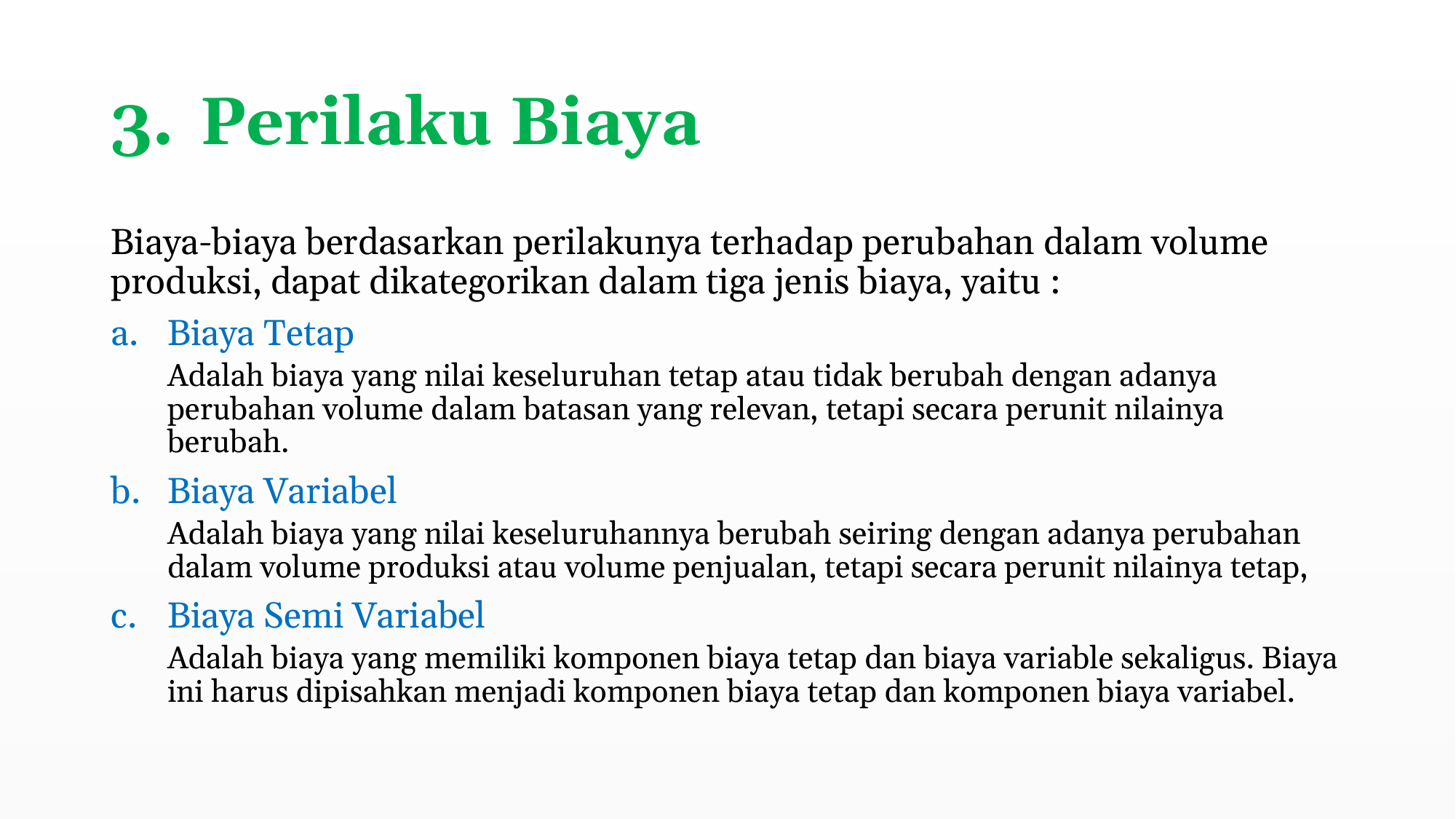

# Perilaku Biaya
Biaya-biaya berdasarkan perilakunya terhadap perubahan dalam volume produksi, dapat dikategorikan dalam tiga jenis biaya, yaitu :
Biaya Tetap
Adalah biaya yang nilai keseluruhan tetap atau tidak berubah dengan adanya perubahan volume dalam batasan yang relevan, tetapi secara perunit nilainya berubah.
Biaya Variabel
Adalah biaya yang nilai keseluruhannya berubah seiring dengan adanya perubahan dalam volume produksi atau volume penjualan, tetapi secara perunit nilainya tetap,
Biaya Semi Variabel
Adalah biaya yang memiliki komponen biaya tetap dan biaya variable sekaligus. Biaya ini harus dipisahkan menjadi komponen biaya tetap dan komponen biaya variabel.